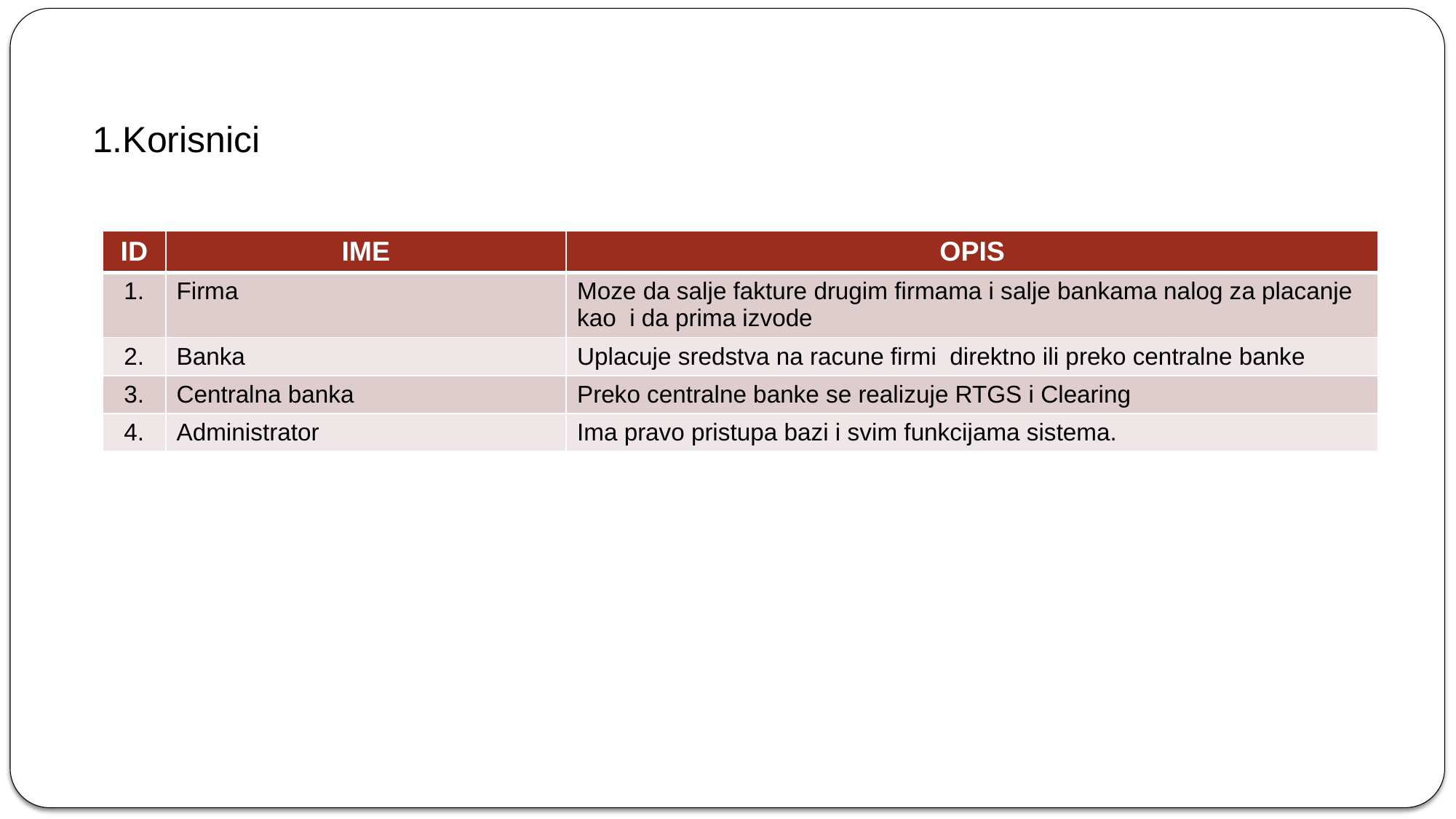

#
1.Korisnici
| ID | IME | OPIS |
| --- | --- | --- |
| 1. | Firma | Moze da salje fakture drugim firmama i salje bankama nalog za placanje kao i da prima izvode |
| 2. | Banka | Uplacuje sredstva na racune firmi direktno ili preko centralne banke |
| 3. | Centralna banka | Preko centralne banke se realizuje RTGS i Clearing |
| 4. | Administrator | Ima pravo pristupa bazi i svim funkcijama sistema. |